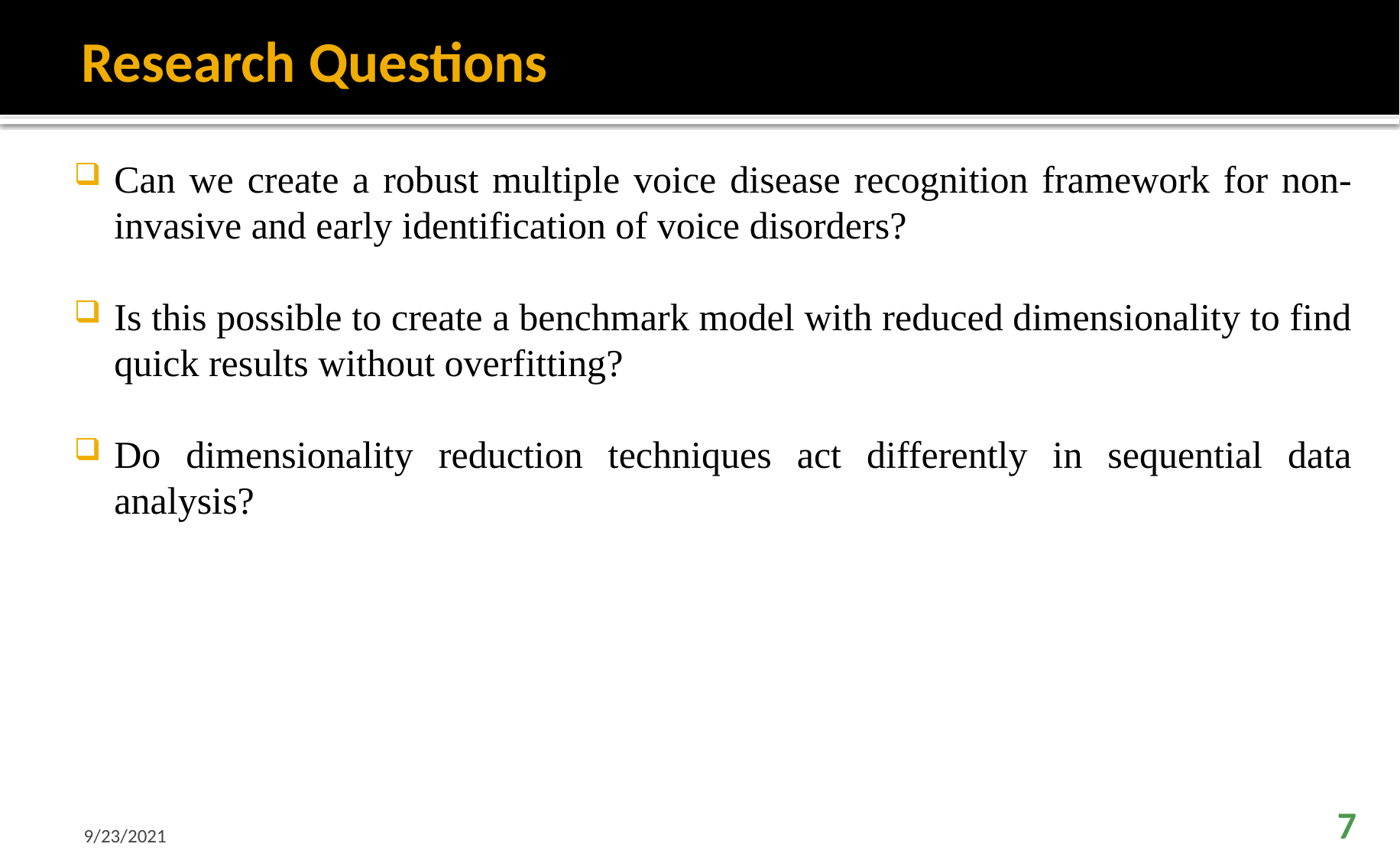

# Research Questions
Can we create a robust multiple voice disease recognition framework for non-invasive and early identification of voice disorders?

Is this possible to create a benchmark model with reduced dimensionality to find quick results without overfitting?

Do dimensionality reduction techniques act differently in sequential data analysis?
9/23/2021
7